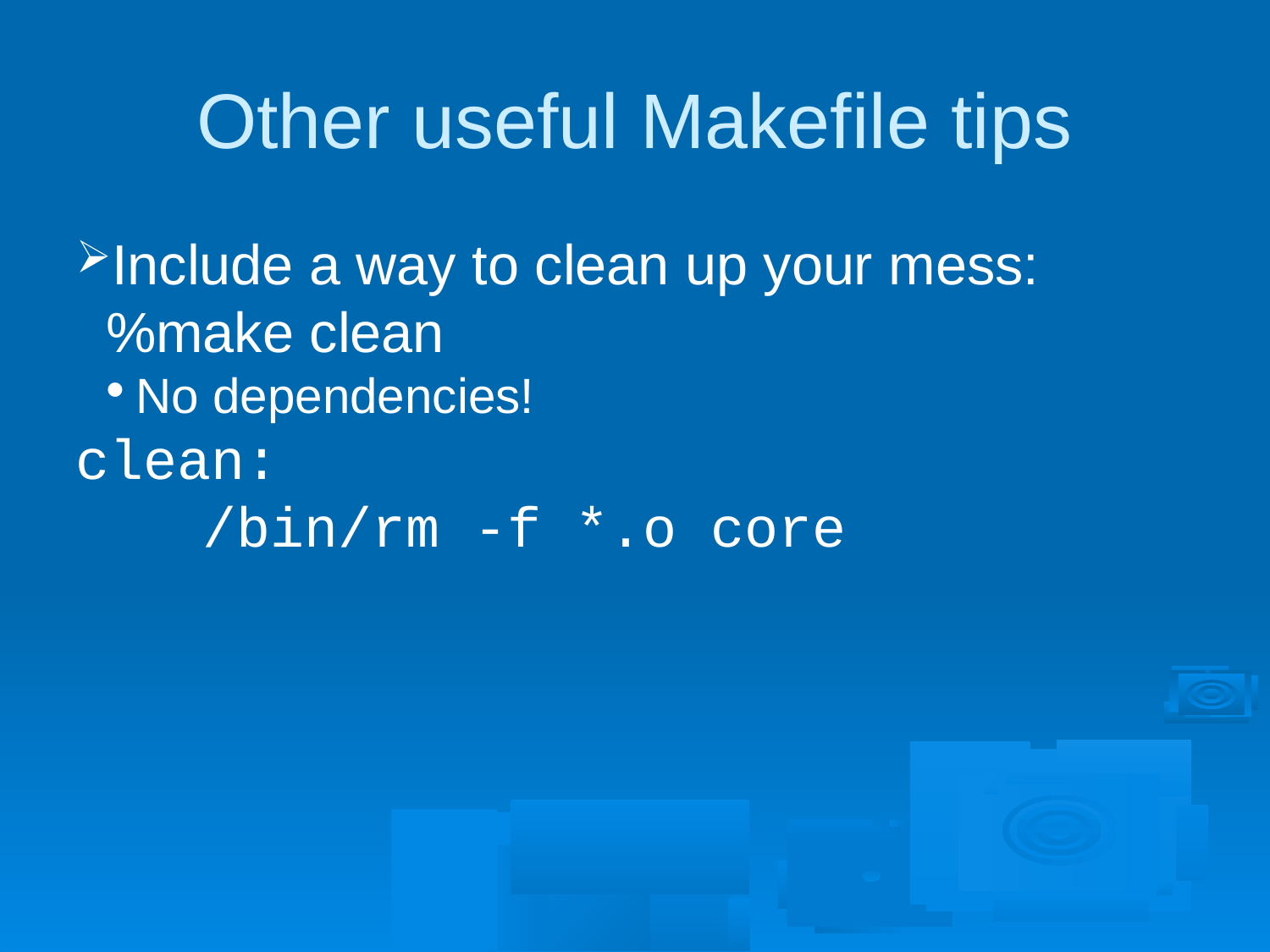

Other useful Makefile tips
Include a way to clean up your mess: %make clean
No dependencies!
clean:
	/bin/rm -f *.o core